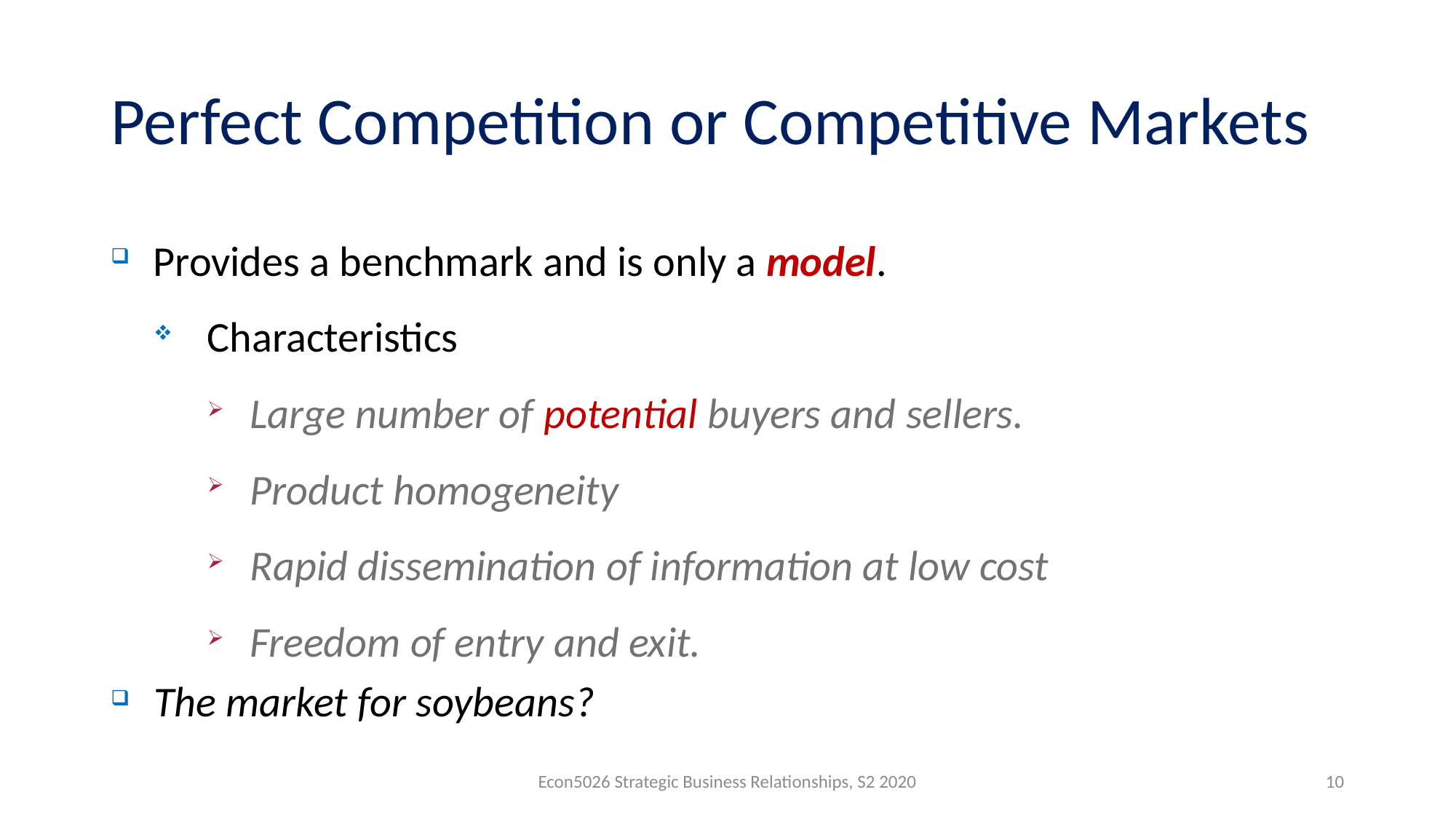

# Perfect Competition or Competitive Markets
Provides a benchmark and is only a model.
Characteristics
Large number of potential buyers and sellers.
Product homogeneity
Rapid dissemination of information at low cost
Freedom of entry and exit.
The market for soybeans?

Econ5026 Strategic Business Relationships, S2 2020
10